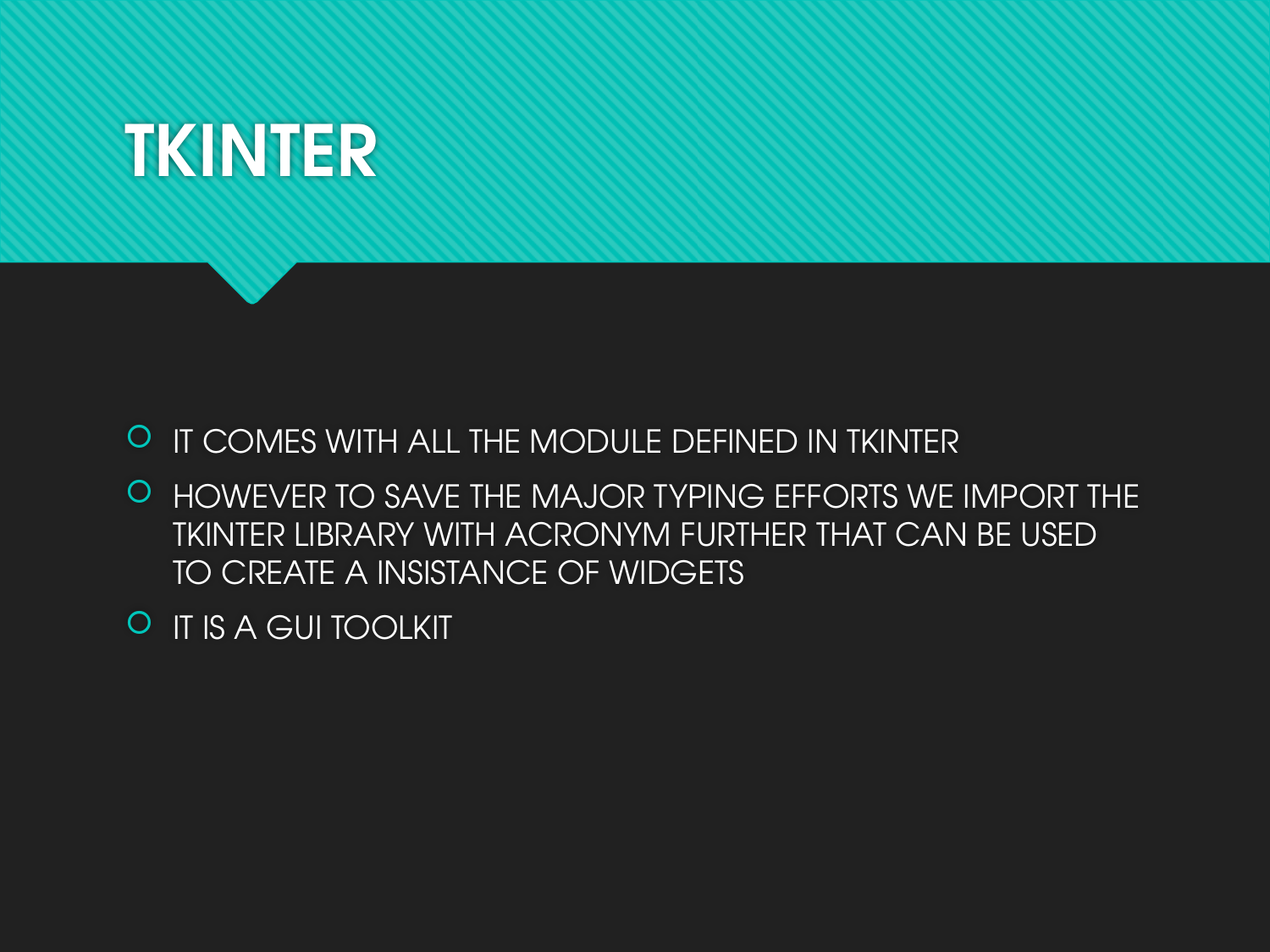

# TKINTER
IT COMES WITH ALL THE MODULE DEFINED IN TKINTER
HOWEVER TO SAVE THE MAJOR TYPING EFFORTS WE IMPORT THE TKINTER LIBRARY WITH ACRONYM FURTHER THAT CAN BE USED TO CREATE A INSISTANCE OF WIDGETS
IT IS A GUI TOOLKIT